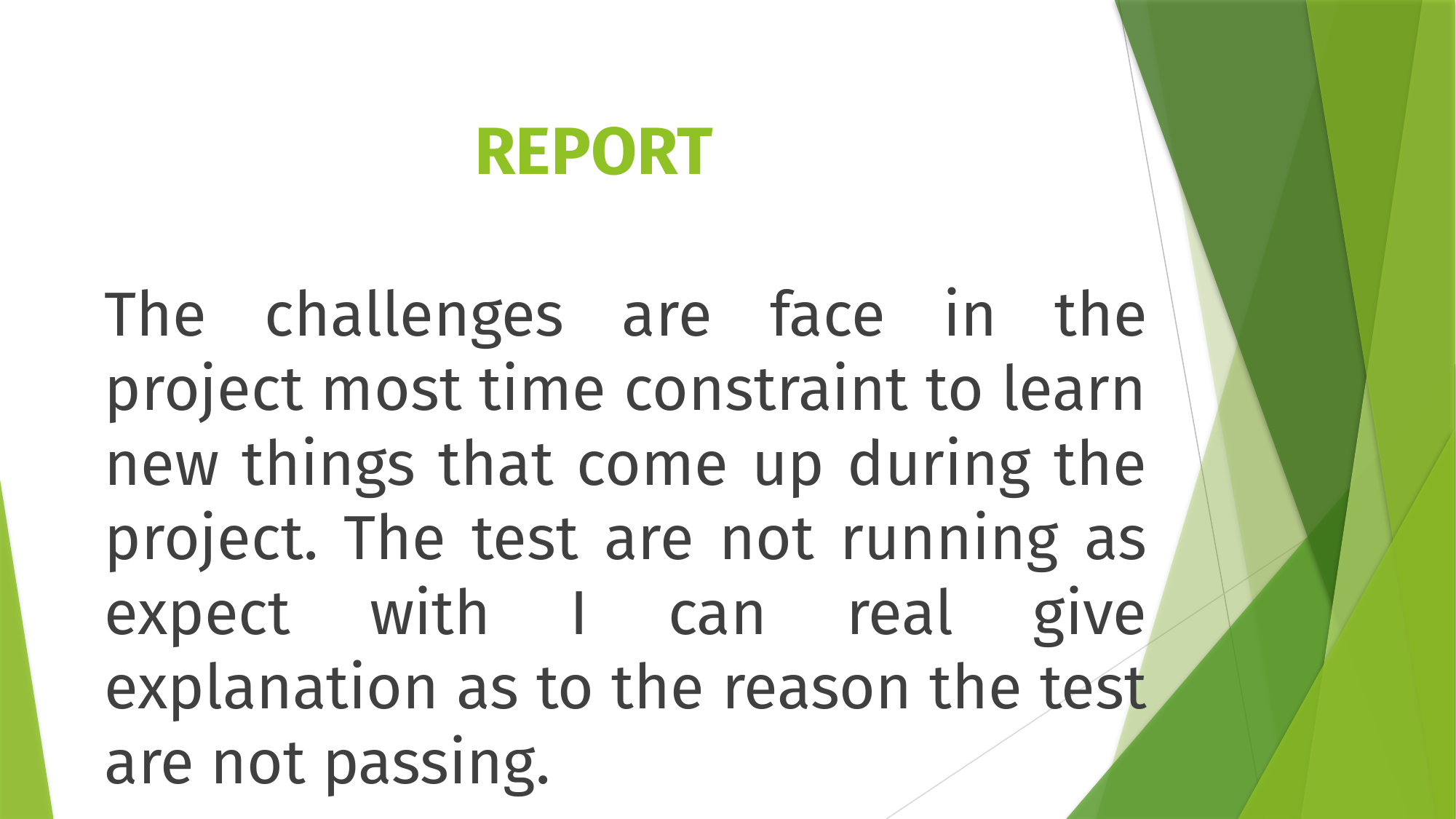

# REPORT
The challenges are face in the project most time constraint to learn new things that come up during the project. The test are not running as expect with I can real give explanation as to the reason the test are not passing.